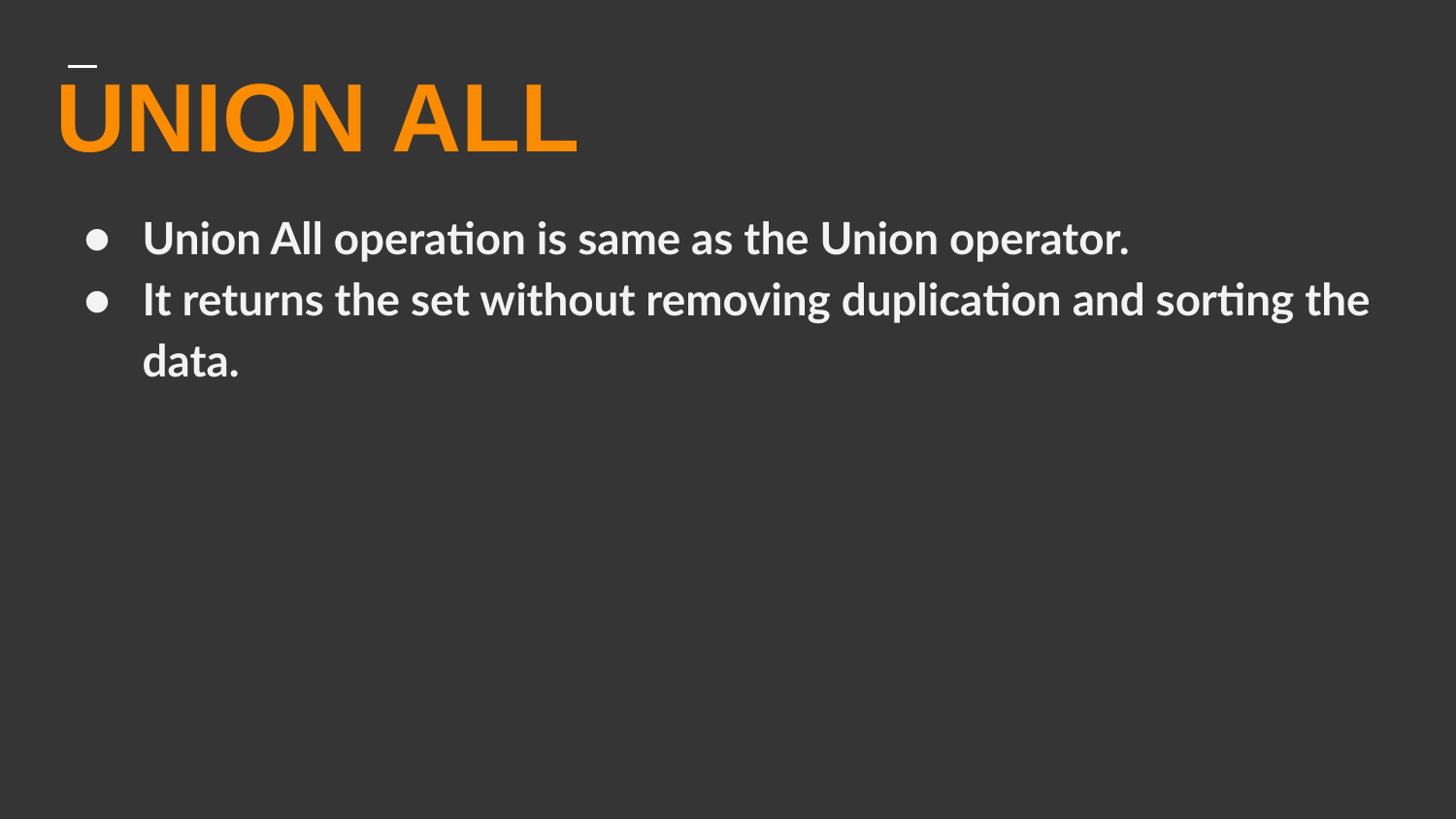

UNION ALL
# Union All operation is same as the Union operator.
It returns the set without removing duplication and sorting the data.